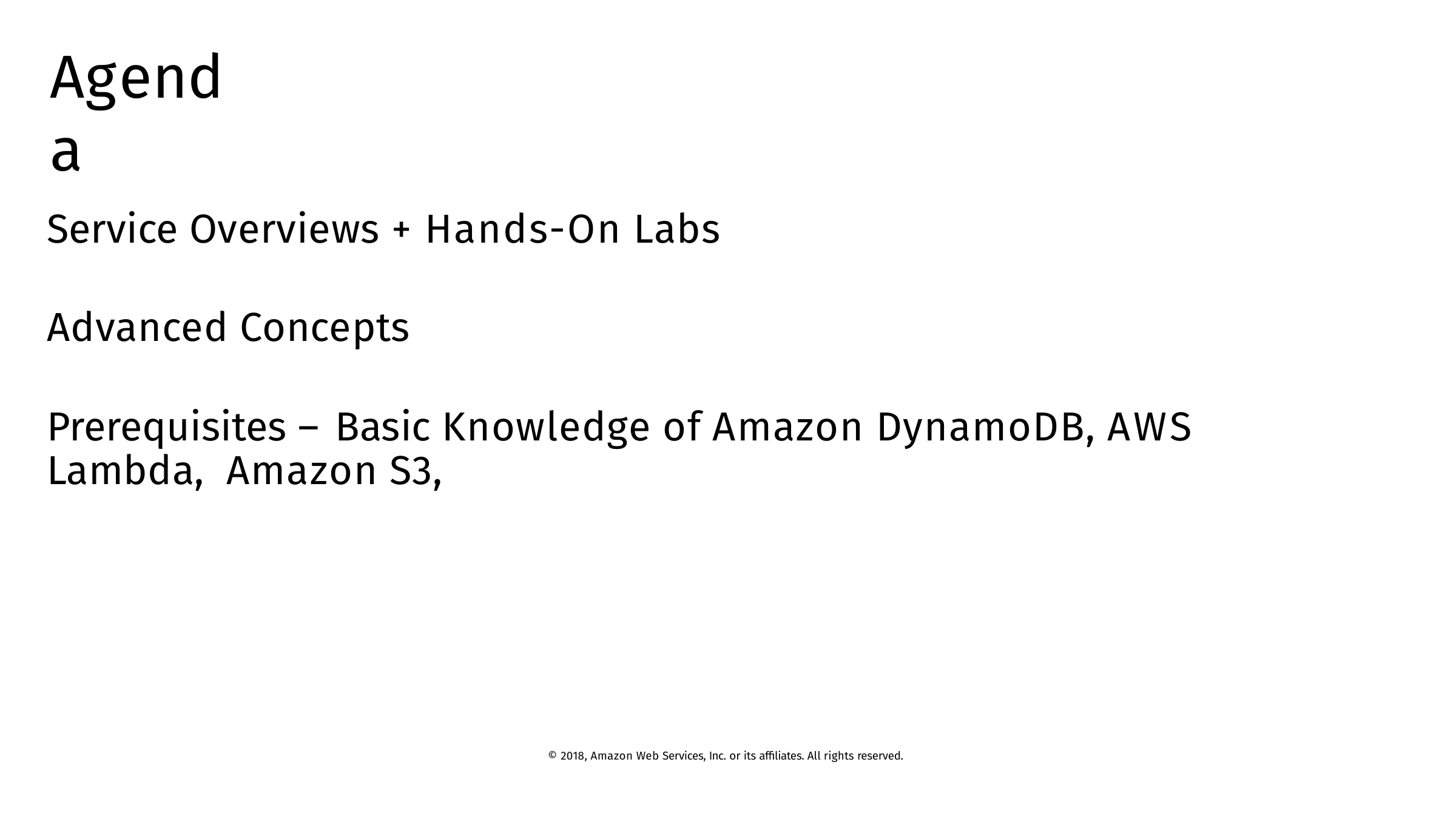

# Agenda
Service Overviews + Hands-On Labs

Advanced Concepts

Prerequisites – Basic Knowledge of Amazon DynamoDB, AWS Lambda,  Amazon S3,
© 2018, Amazon Web Services, Inc. or its affiliates. All rights reserved.